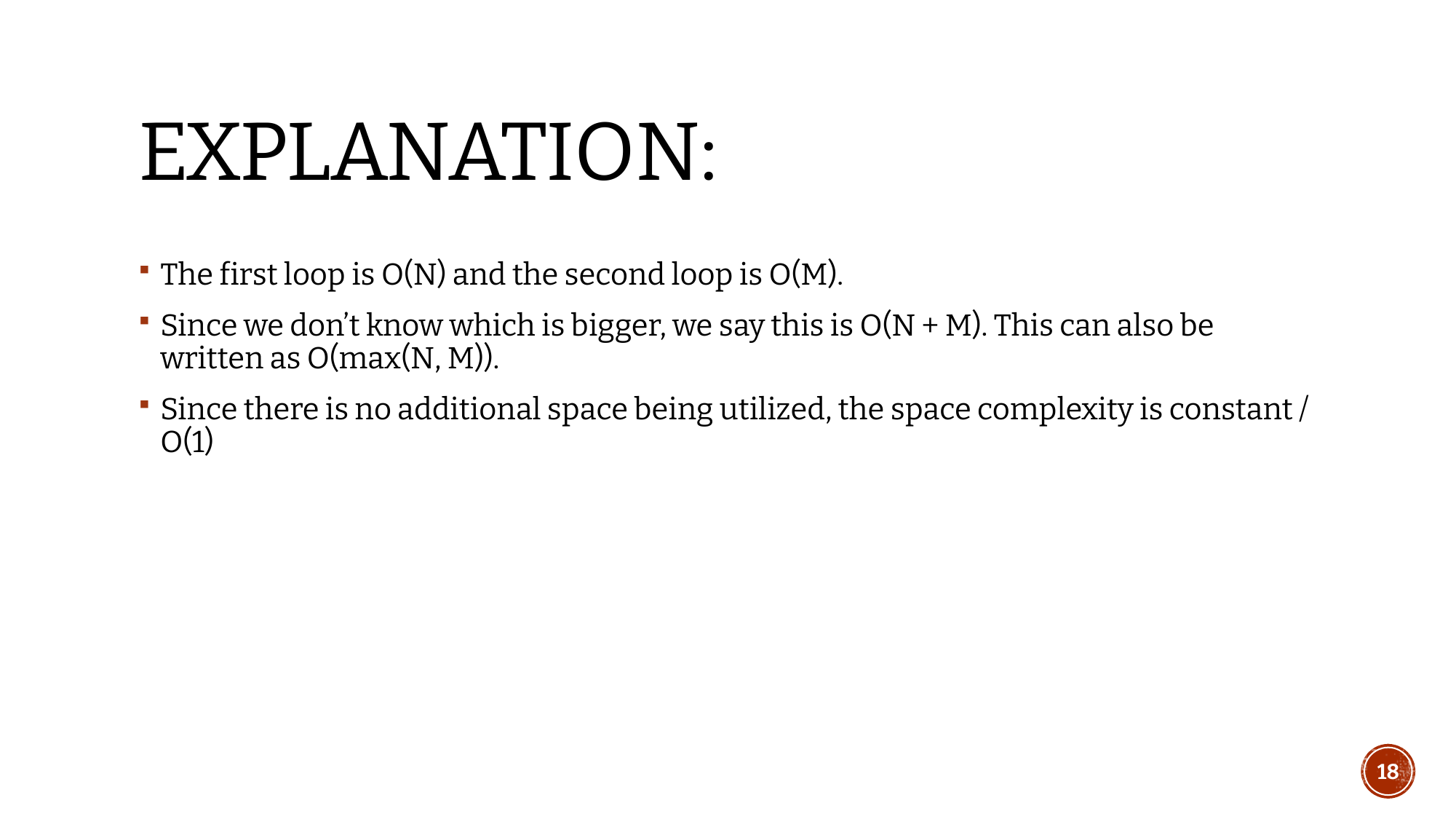

# Explanation:
The first loop is O(N) and the second loop is O(M).
Since we don’t know which is bigger, we say this is O(N + M). This can also be written as O(max(N, M)).
Since there is no additional space being utilized, the space complexity is constant / O(1)
18